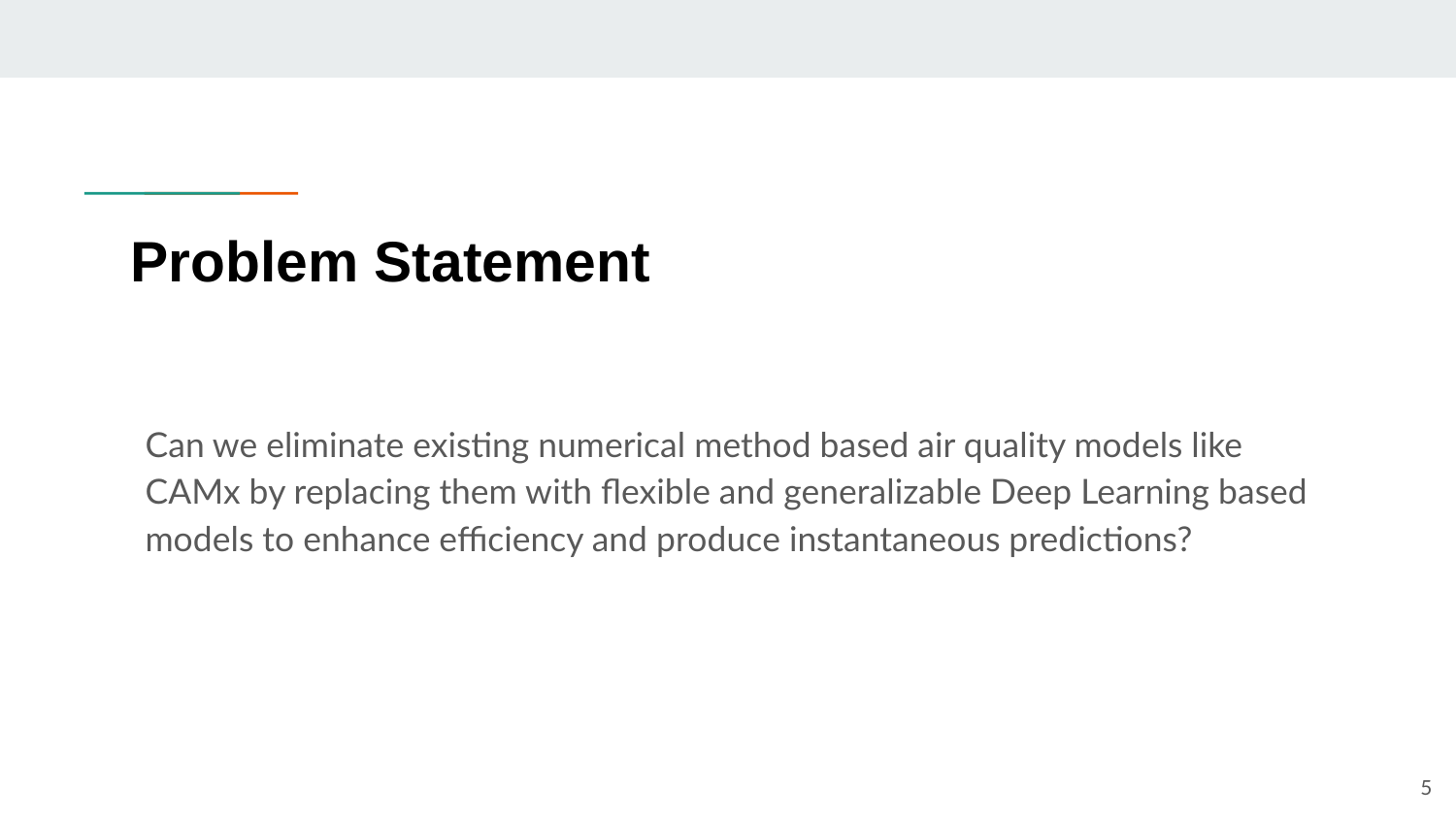

# Problem Statement

Can we eliminate existing numerical method based air quality models like CAMx by replacing them with flexible and generalizable Deep Learning based models to enhance efficiency and produce instantaneous predictions?
5